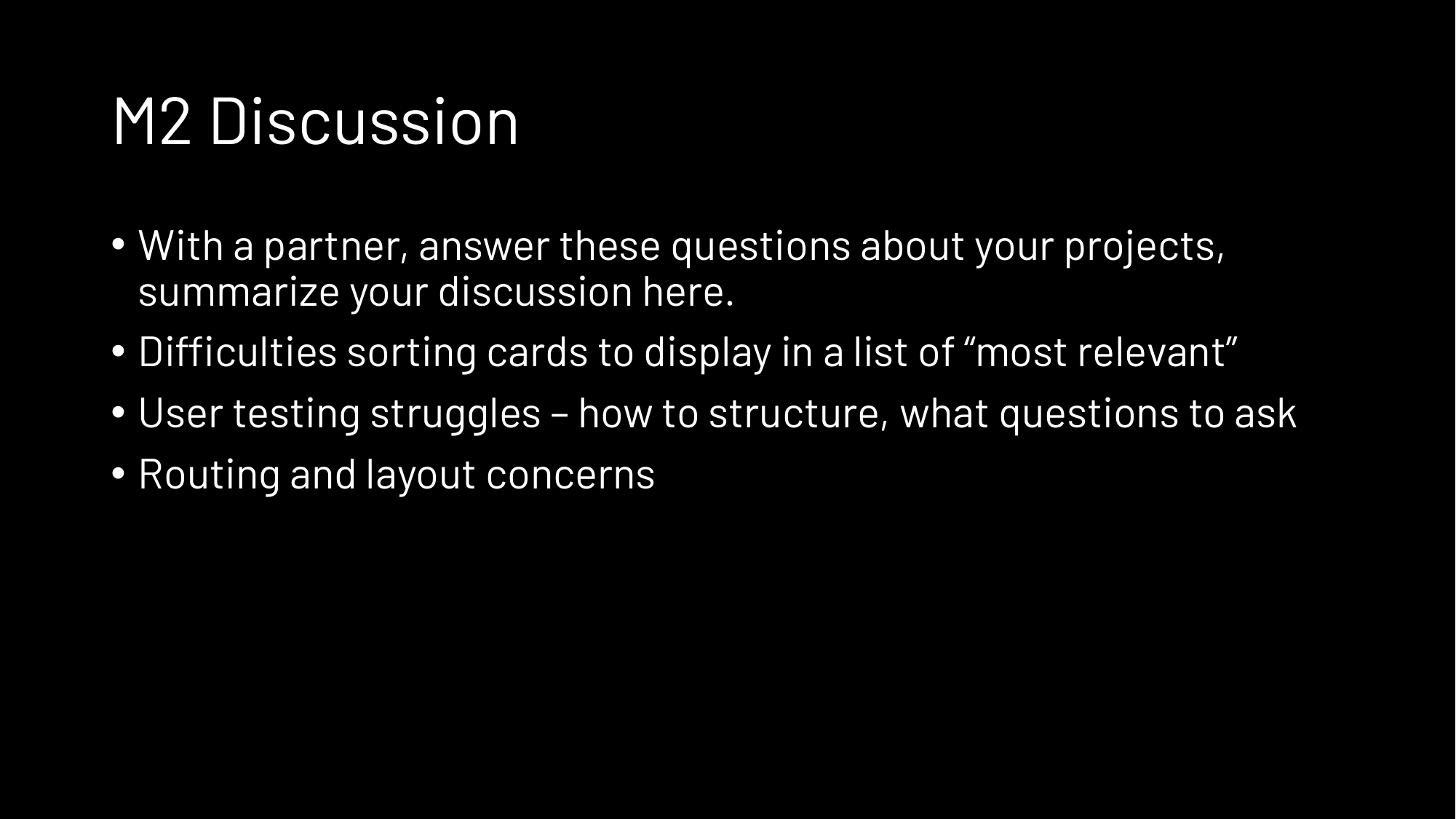

# M2 Discussion
With a partner, answer these questions about your projects, summarize your discussion here.
Difficulties sorting cards to display in a list of “most relevant”
User testing struggles – how to structure, what questions to ask
Routing and layout concerns